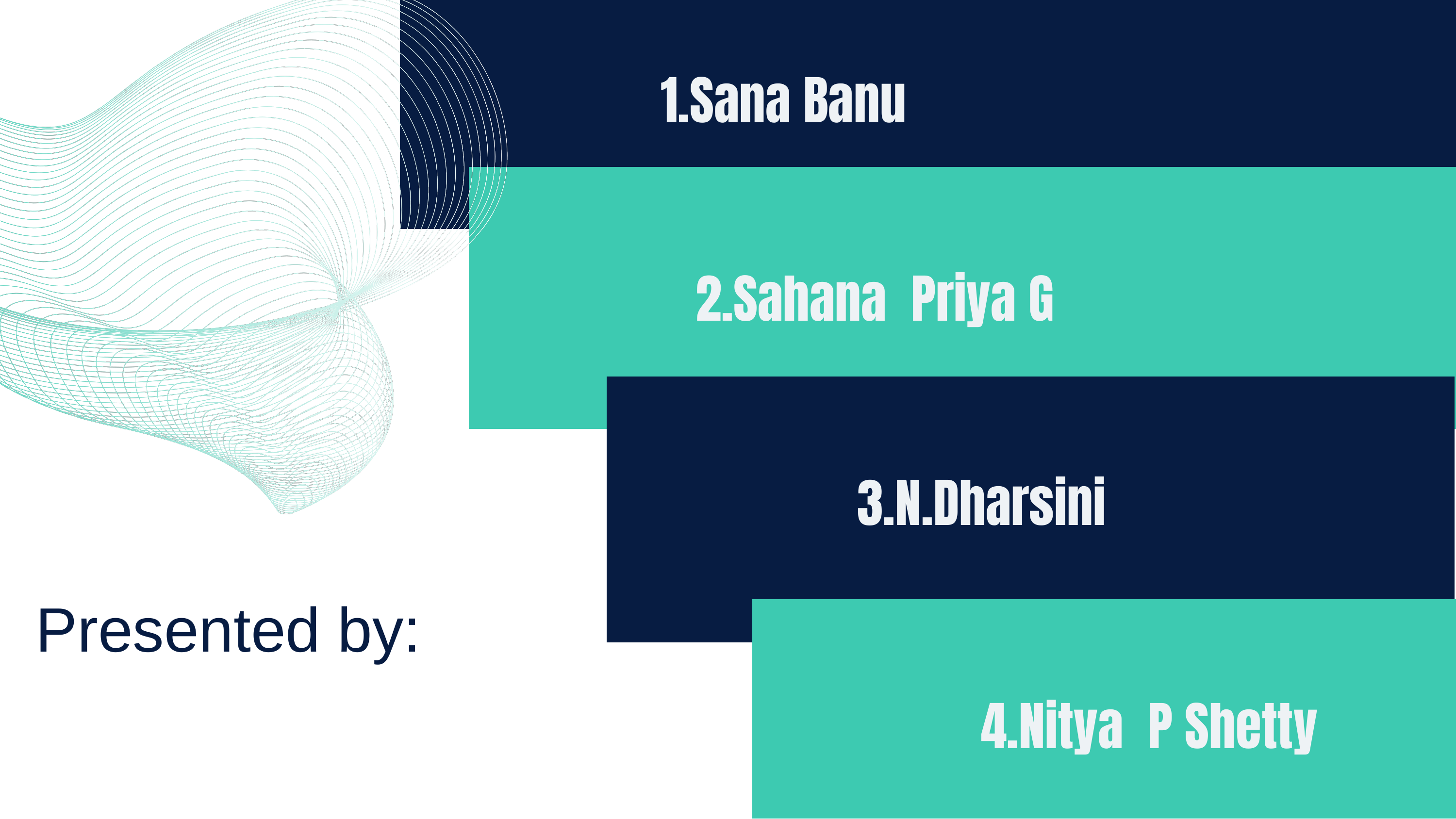

1.Sana Banu

Strategy 1
2.Sahana  Priya G

3.N.Dharsini
Strategy 2
Presented by::
Strategy 3

4.Nitya  P Shetty